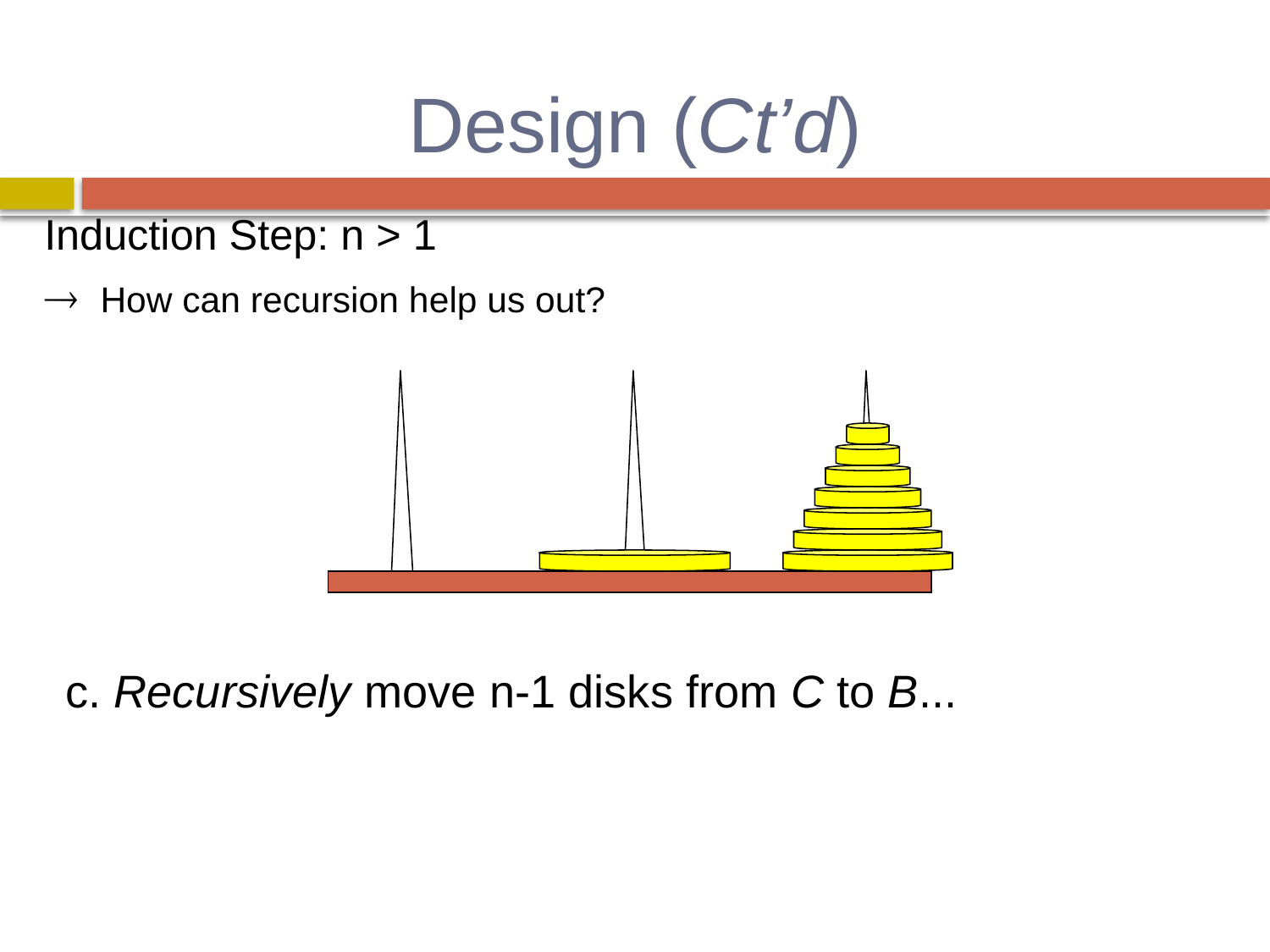

# Design (Ct’d)
Induction Step: n > 1
→ How can recursion help us out?

c. Recursively move n-1 disks from C to B...